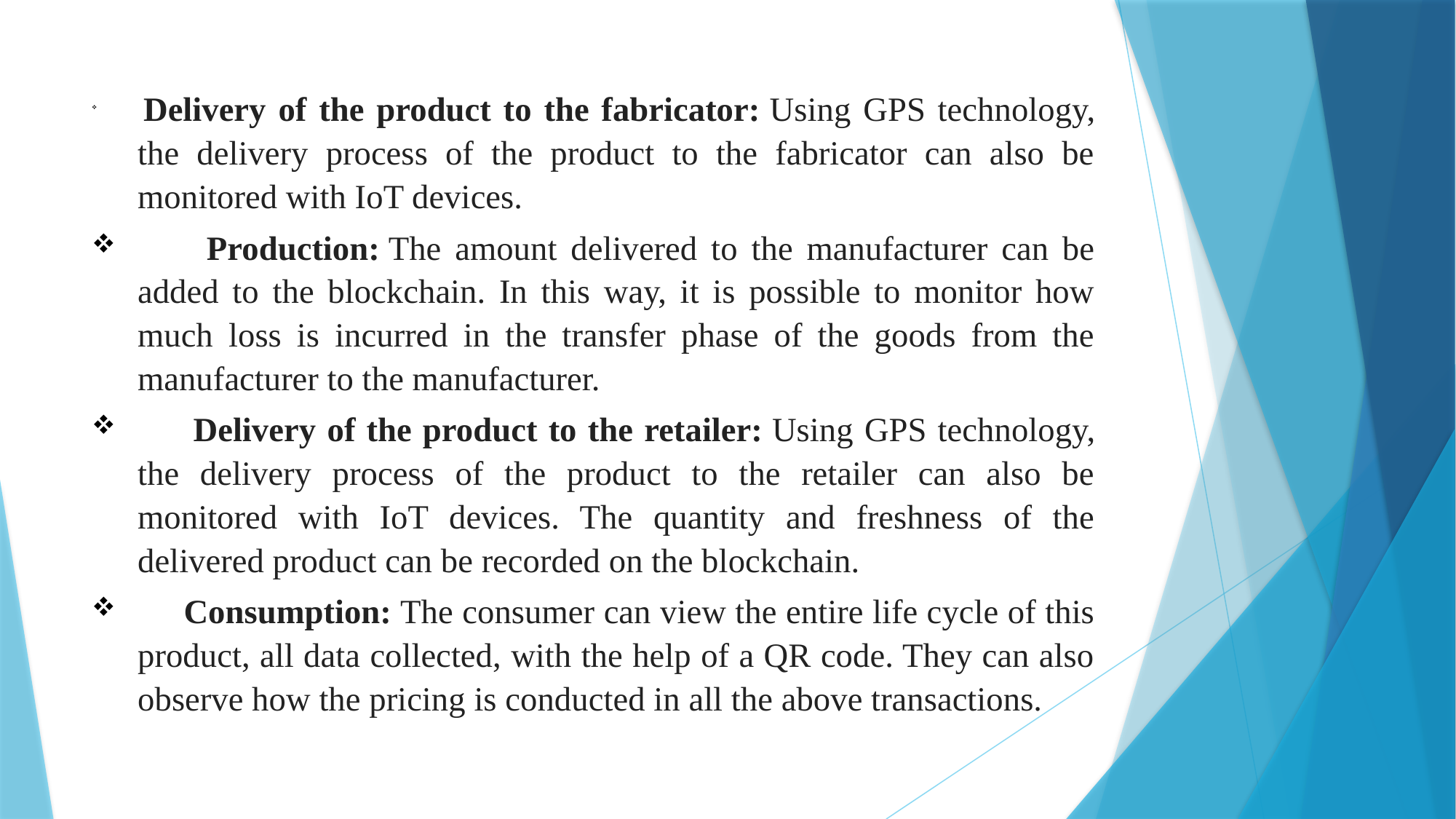

#
 Delivery of the product to the fabricator: Using GPS technology, the delivery process of the product to the fabricator can also be monitored with IoT devices.
     Production: The amount delivered to the manufacturer can be added to the blockchain. In this way, it is possible to monitor how much loss is incurred in the transfer phase of the goods from the manufacturer to the manufacturer.
     Delivery of the product to the retailer: Using GPS technology, the delivery process of the product to the retailer can also be monitored with IoT devices. The quantity and freshness of the delivered product can be recorded on the blockchain.
     Consumption: The consumer can view the entire life cycle of this product, all data collected, with the help of a QR code. They can also observe how the pricing is conducted in all the above transactions.